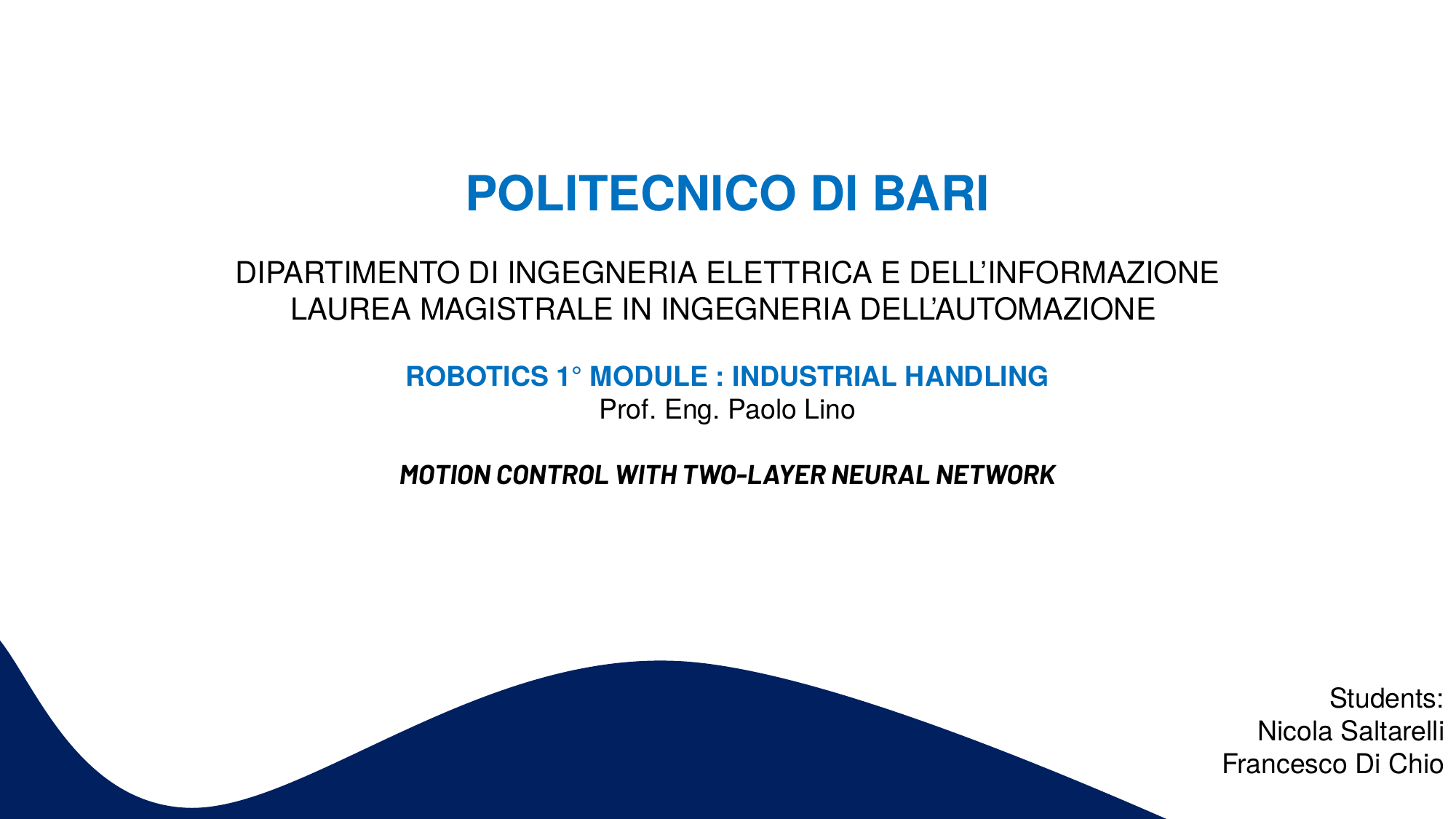

POLITECNICO DI BARI

DIPARTIMENTO DI INGEGNERIA ELETTRICA E DELL’INFORMAZIONE
LAUREA MAGISTRALE IN INGEGNERIA DELL’AUTOMAZIONE

ROBOTICS 1° MODULE : INDUSTRIAL HANDLING
Prof. Eng. Paolo Lino

MOTION CONTROL WITH TWO-LAYER NEURAL NETWORK

Students:
Nicola Saltarelli
Francesco Di Chio